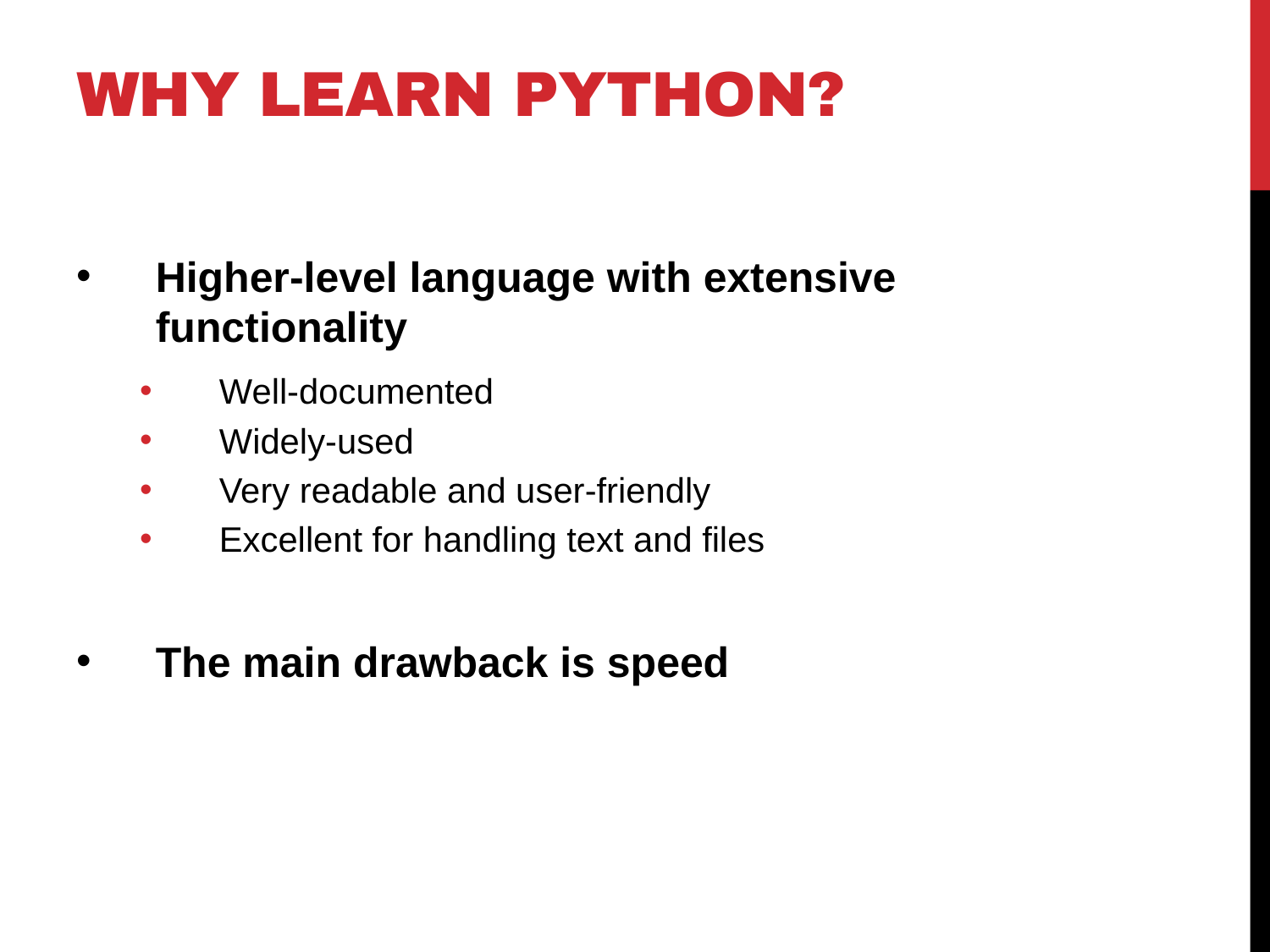

# why learn python?
Higher-level language with extensive functionality
Well-documented
Widely-used
Very readable and user-friendly
Excellent for handling text and files

The main drawback is speed